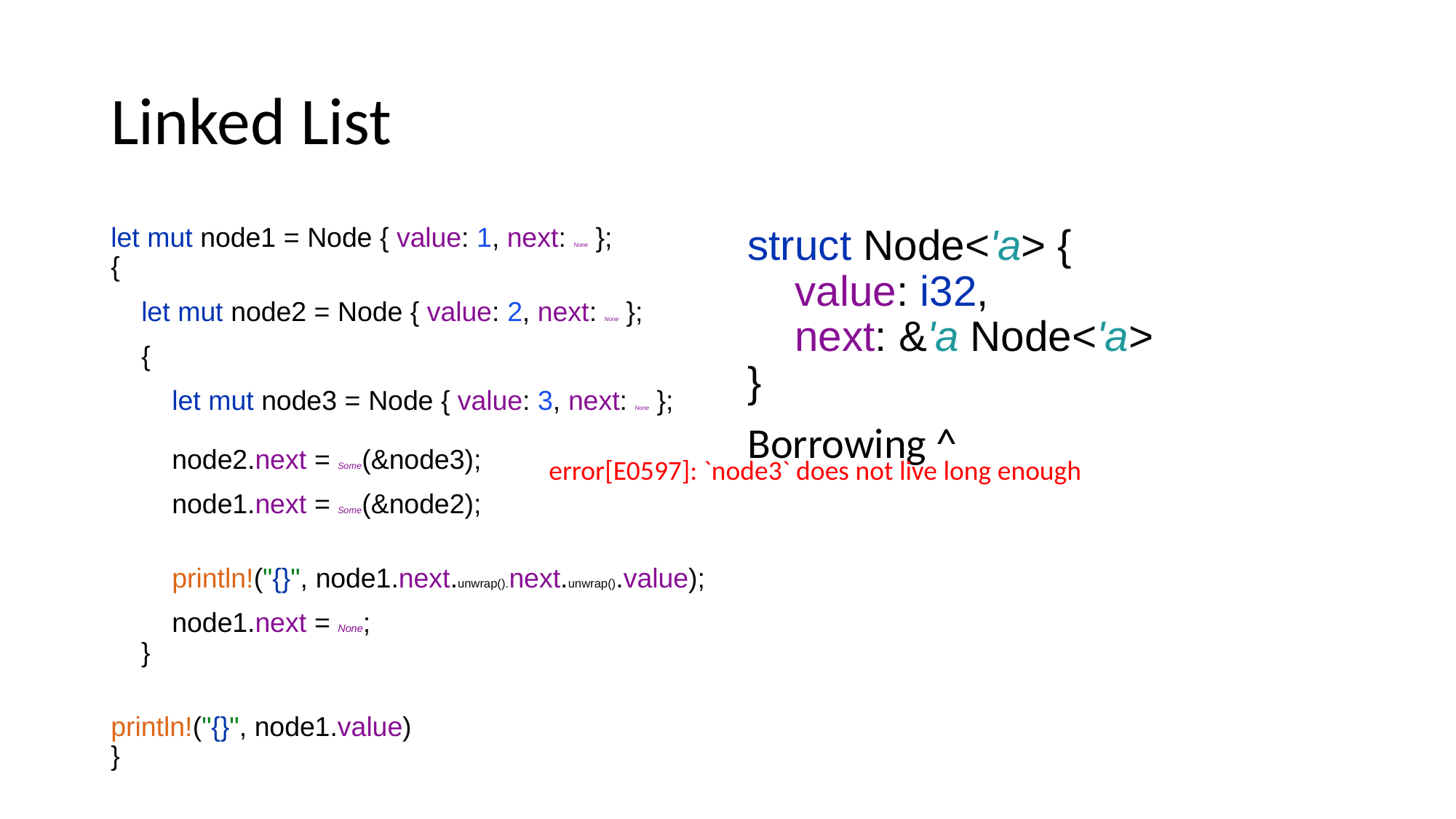

# Linked List
let mut node1 = Node { value: 1, next: None };
{
    let mut node2 = Node { value: 2, next: None };
    {
        let mut node3 = Node { value: 3, next: None };
        node2.next = Some(&node3);
        node1.next = Some(&node2);
        println!("{}", node1.next.unwrap().next.unwrap().value);
        node1.next = None;
    }
println!("{}", node1.value)
}

struct Node<'a> {
    value: i32,
    next: &'a Node<'a>
}
Borrowing ^
error[E0597]: `node3` does not live long enough